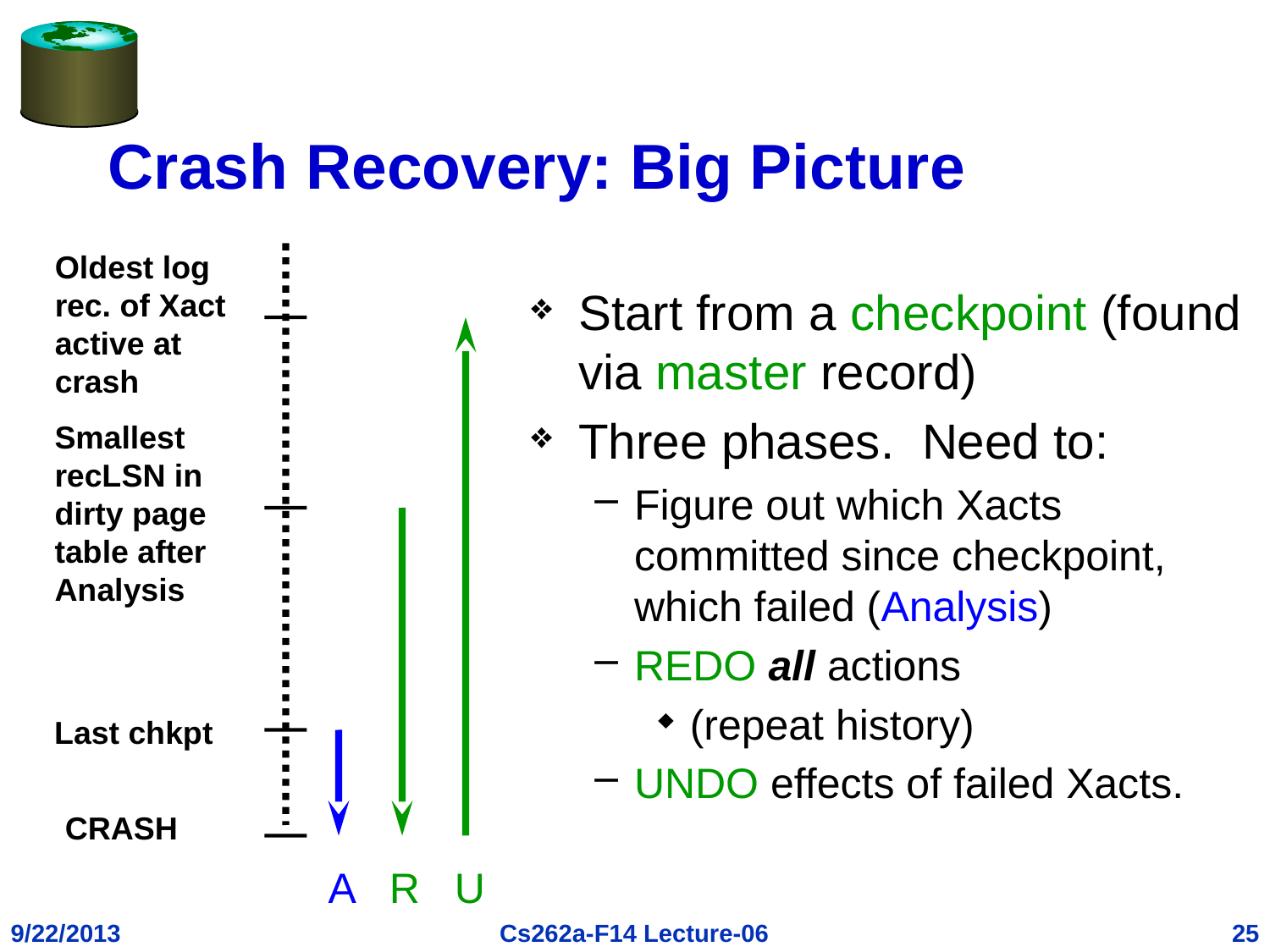

# Crash Recovery: Big Picture
Oldest log rec. of Xact active at crash

Smallest recLSN in dirty page table after Analysis

CRASH

Last chkpt

Start from a checkpoint (found via master record)
Three phases.  Need to:
Figure out which Xacts committed since checkpoint, which failed (Analysis)
REDO all actions
(repeat history)
UNDO effects of failed Xacts.

U

R

A